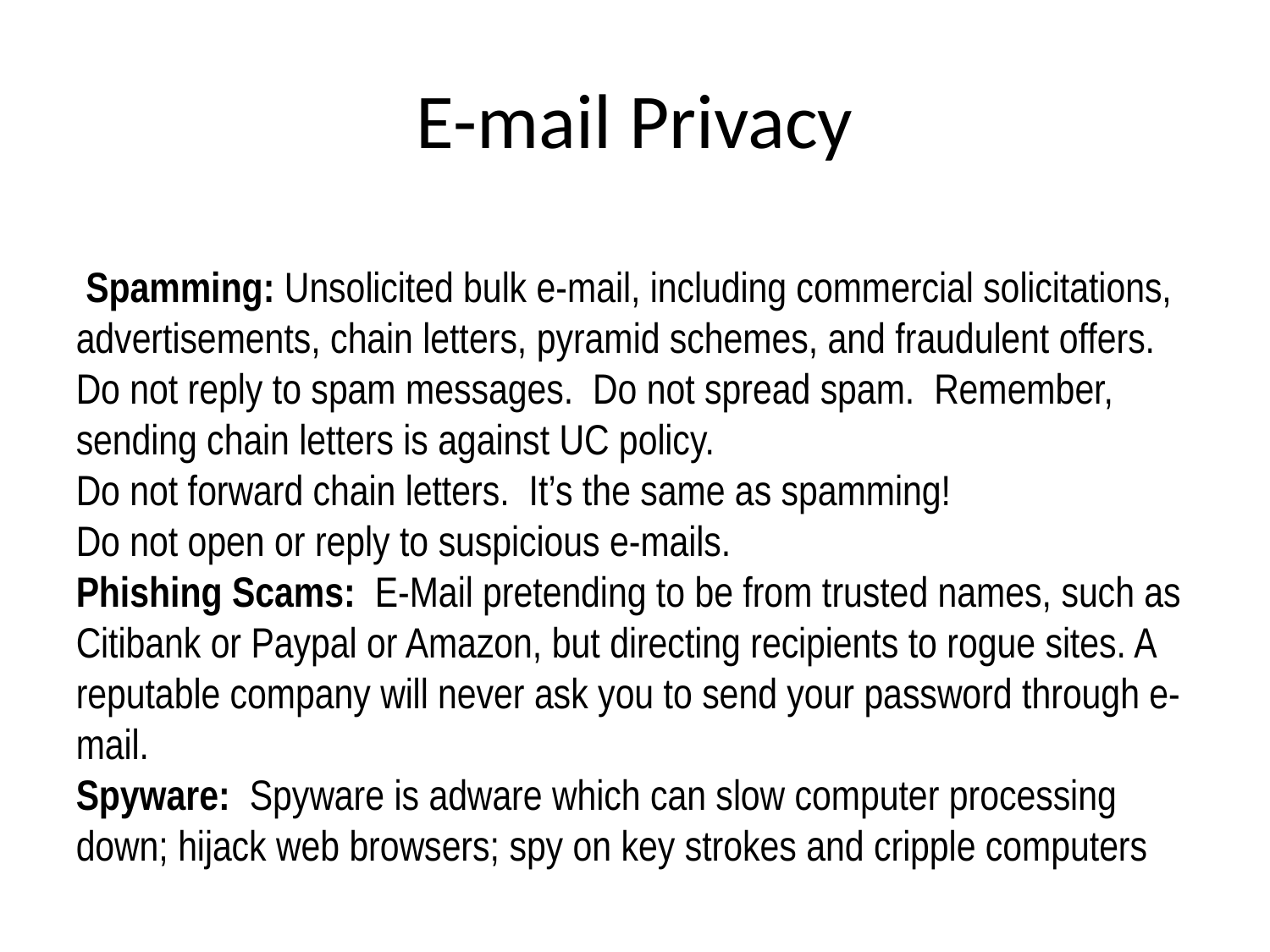

E-mail Privacy
 Spamming: Unsolicited bulk e-mail, including commercial solicitations, advertisements, chain letters, pyramid schemes, and fraudulent offers.
Do not reply to spam messages.  Do not spread spam.  Remember, sending chain letters is against UC policy.
Do not forward chain letters.  It’s the same as spamming!
Do not open or reply to suspicious e-mails.
Phishing Scams:  E-Mail pretending to be from trusted names, such as Citibank or Paypal or Amazon, but directing recipients to rogue sites. A reputable company will never ask you to send your password through e-mail.
Spyware:  Spyware is adware which can slow computer processing down; hijack web browsers; spy on key strokes and cripple computers